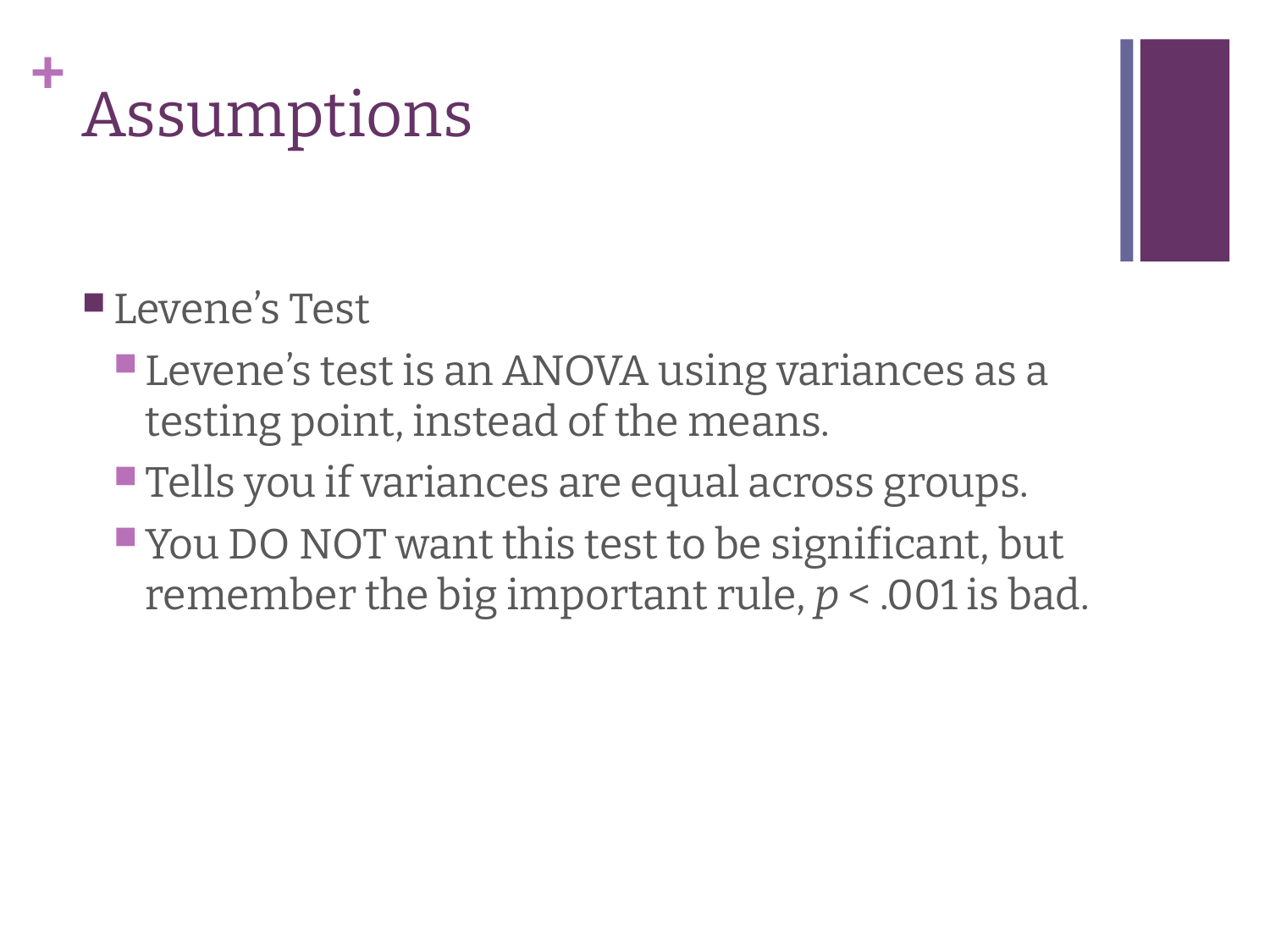

# Assumptions
Levene’s Test
Levene’s test is an ANOVA using variances as a testing point, instead of the means.
Tells you if variances are equal across groups.
You DO NOT want this test to be significant, but remember the big important rule, p < .001 is bad.